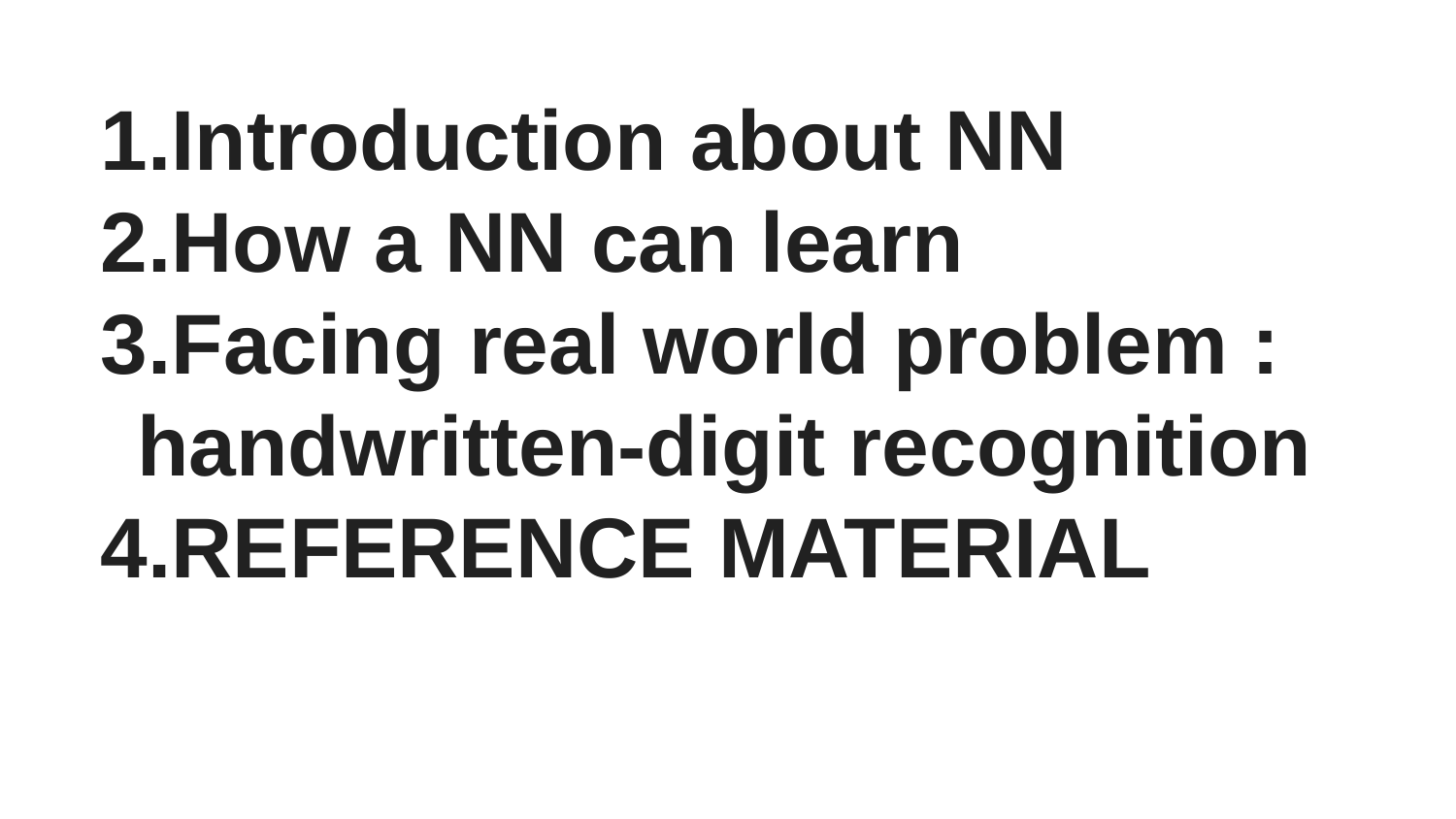

# Introduction about NN
How a NN can learn
Facing real world problem : handwritten-digit recognition
REFERENCE MATERIAL